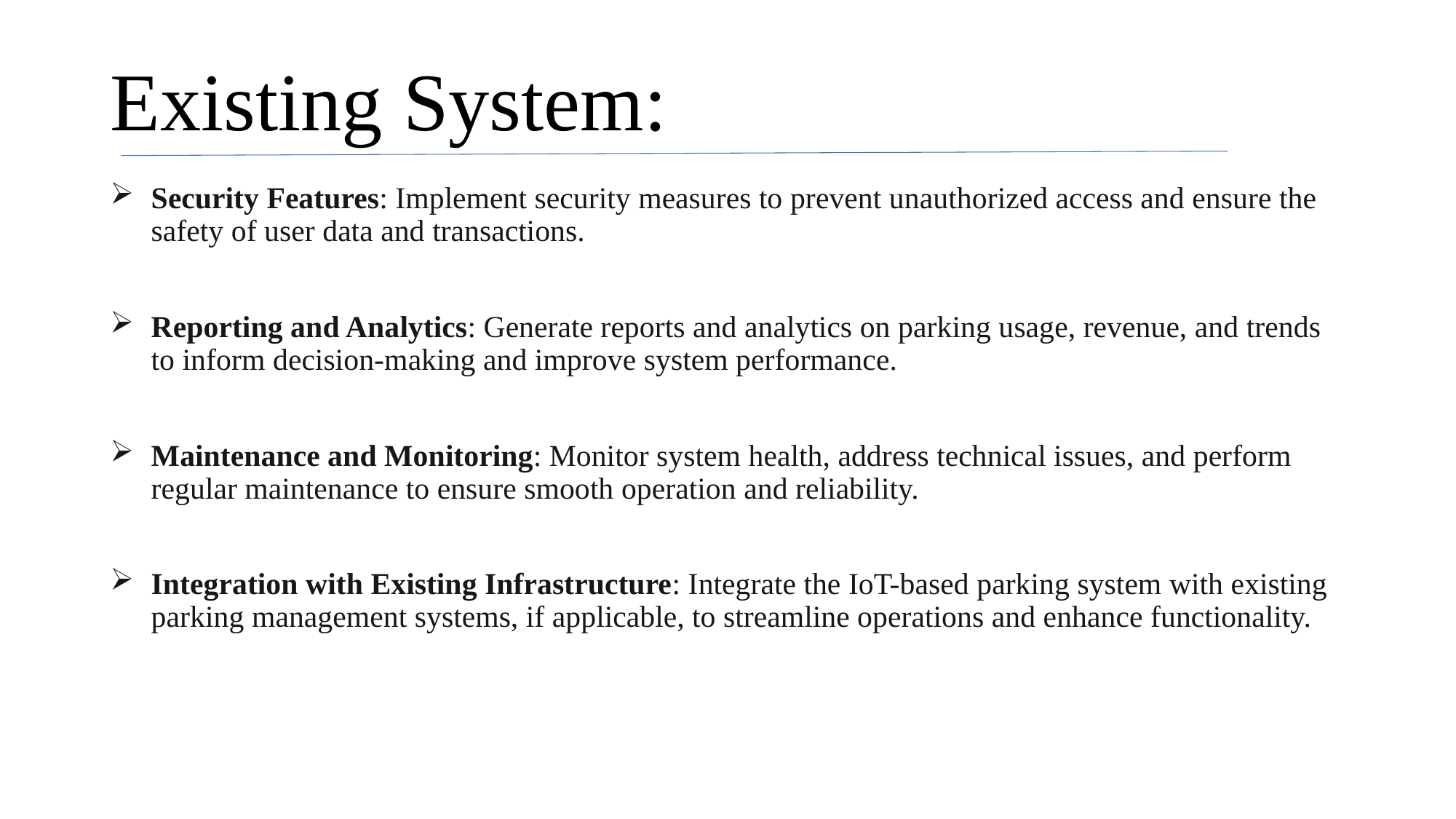

# Existing System:

Security Features: Implement security measures to prevent unauthorized access and ensure the safety of user data and transactions.

Reporting and Analytics: Generate reports and analytics on parking usage, revenue, and trends to inform decision-making and improve system performance.

Maintenance and Monitoring: Monitor system health, address technical issues, and perform regular maintenance to ensure smooth operation and reliability.

Integration with Existing Infrastructure: Integrate the IoT-based parking system with existing parking management systems, if applicable, to streamline operations and enhance functionality.